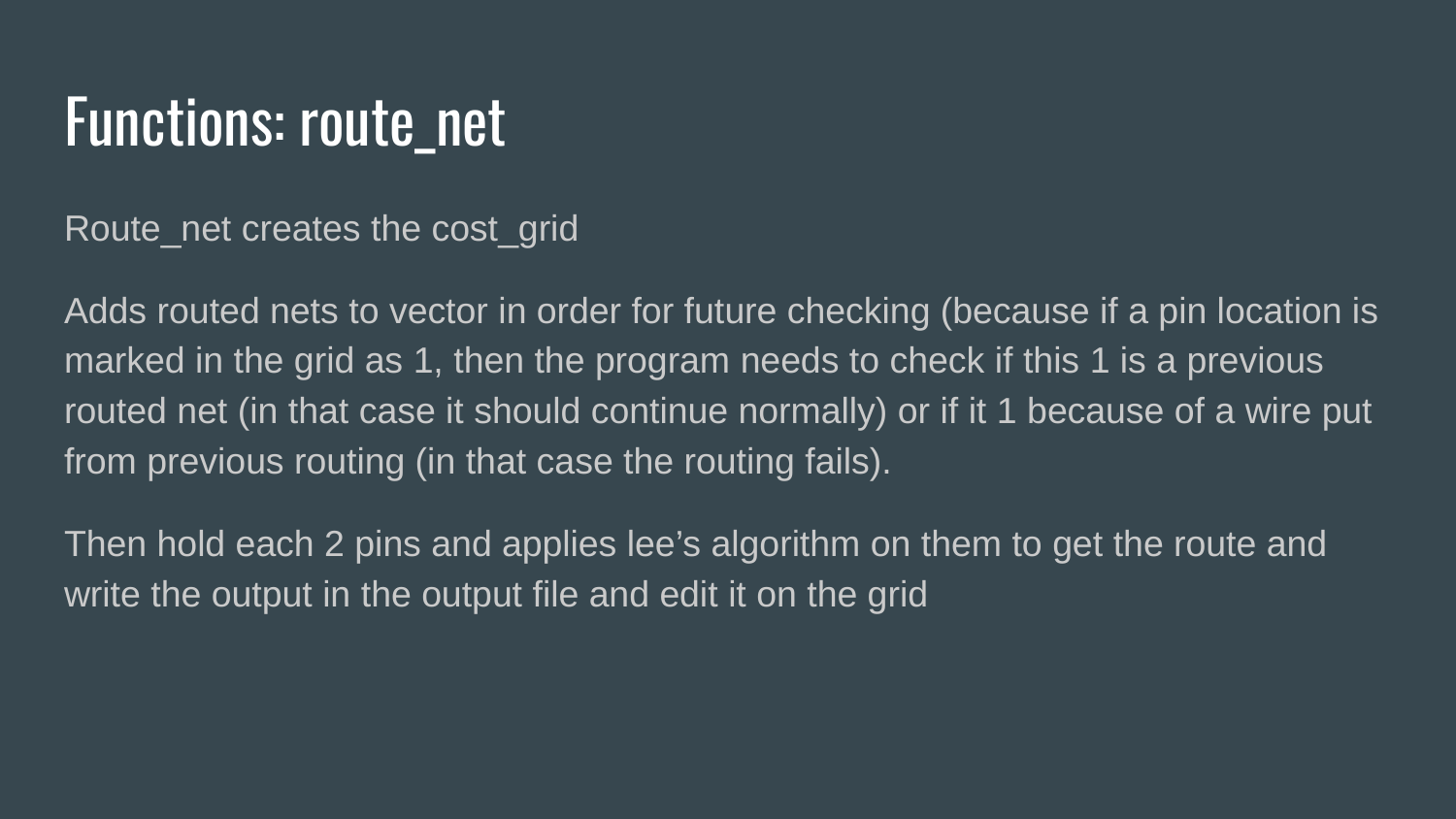

# Functions: route_net
Route_net creates the cost_grid
Adds routed nets to vector in order for future checking (because if a pin location is marked in the grid as 1, then the program needs to check if this 1 is a previous routed net (in that case it should continue normally) or if it 1 because of a wire put from previous routing (in that case the routing fails).
Then hold each 2 pins and applies lee’s algorithm on them to get the route and write the output in the output file and edit it on the grid